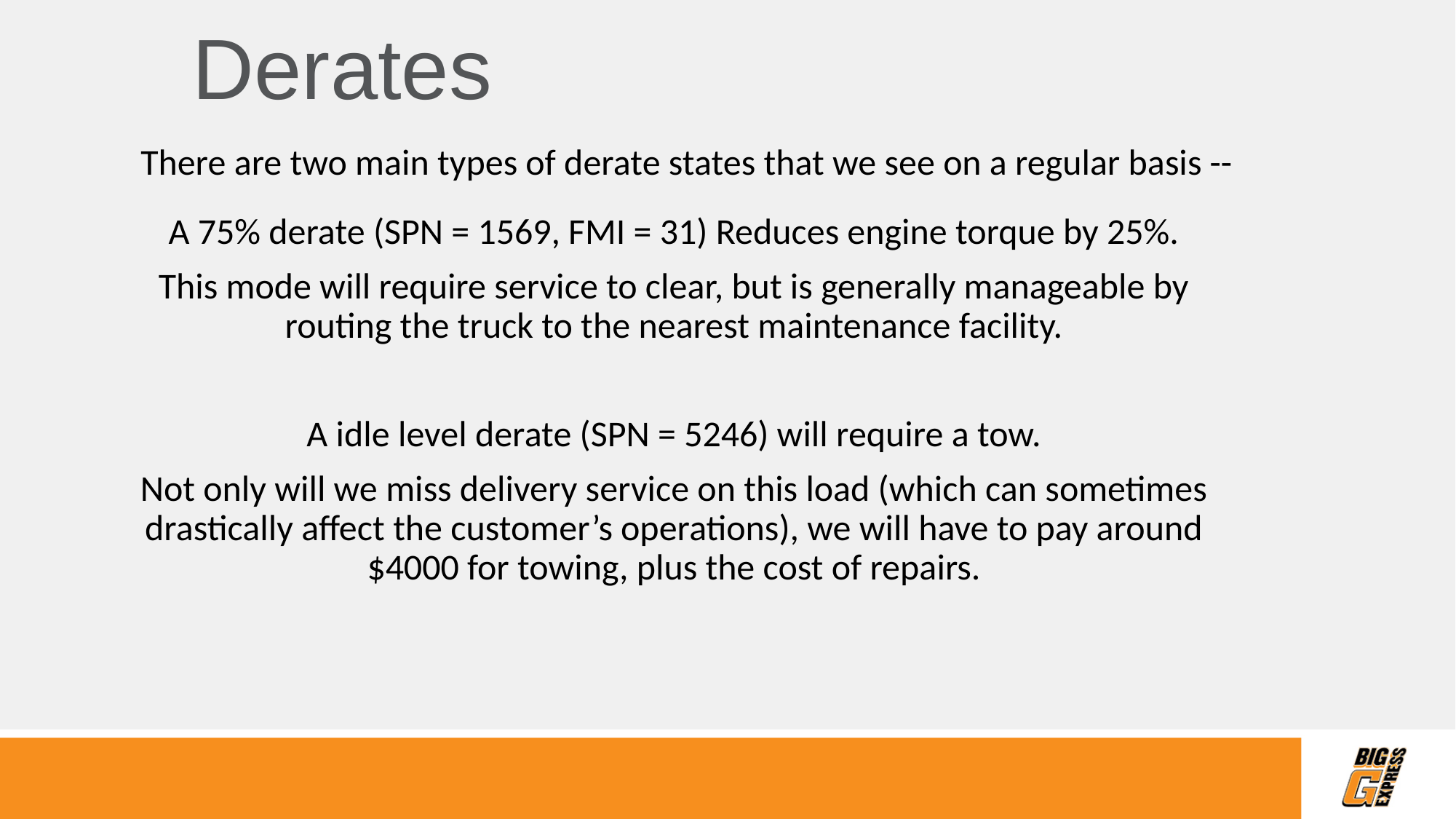

# Derates
There are two main types of derate states that we see on a regular basis --
A 75% derate (SPN = 1569, FMI = 31) Reduces engine torque by 25%.
This mode will require service to clear, but is generally manageable by routing the truck to the nearest maintenance facility.

A idle level derate (SPN = 5246) will require a tow.
Not only will we miss delivery service on this load (which can sometimes drastically affect the customer’s operations), we will have to pay around $4000 for towing, plus the cost of repairs.